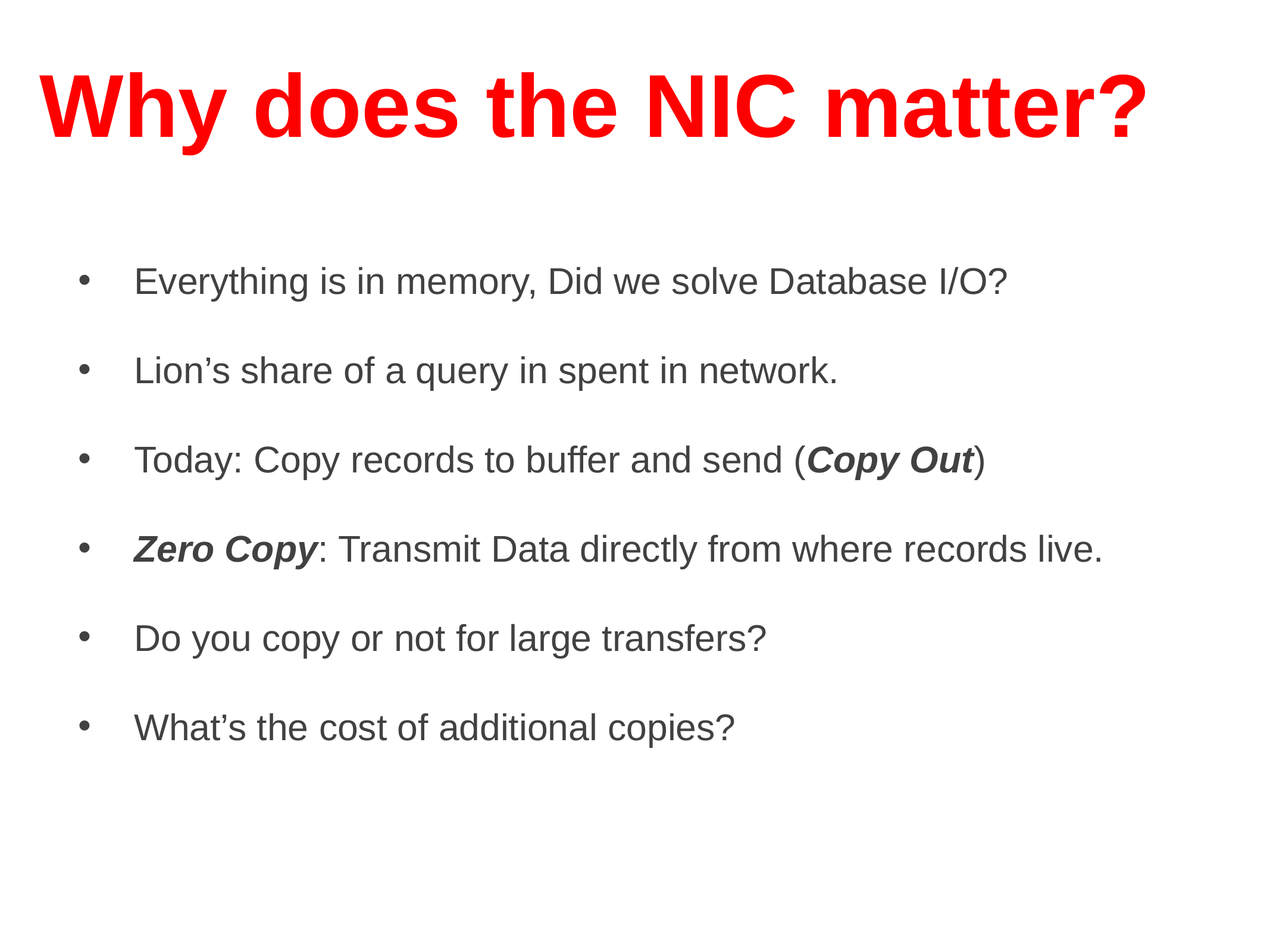

# Why does the NIC matter?
Everything is in memory, Did we solve Database I/O?
Lion’s share of a query in spent in network.
Today: Copy records to buffer and send (Copy Out)
Zero Copy: Transmit Data directly from where records live.
Do you copy or not for large transfers?
What’s the cost of additional copies?